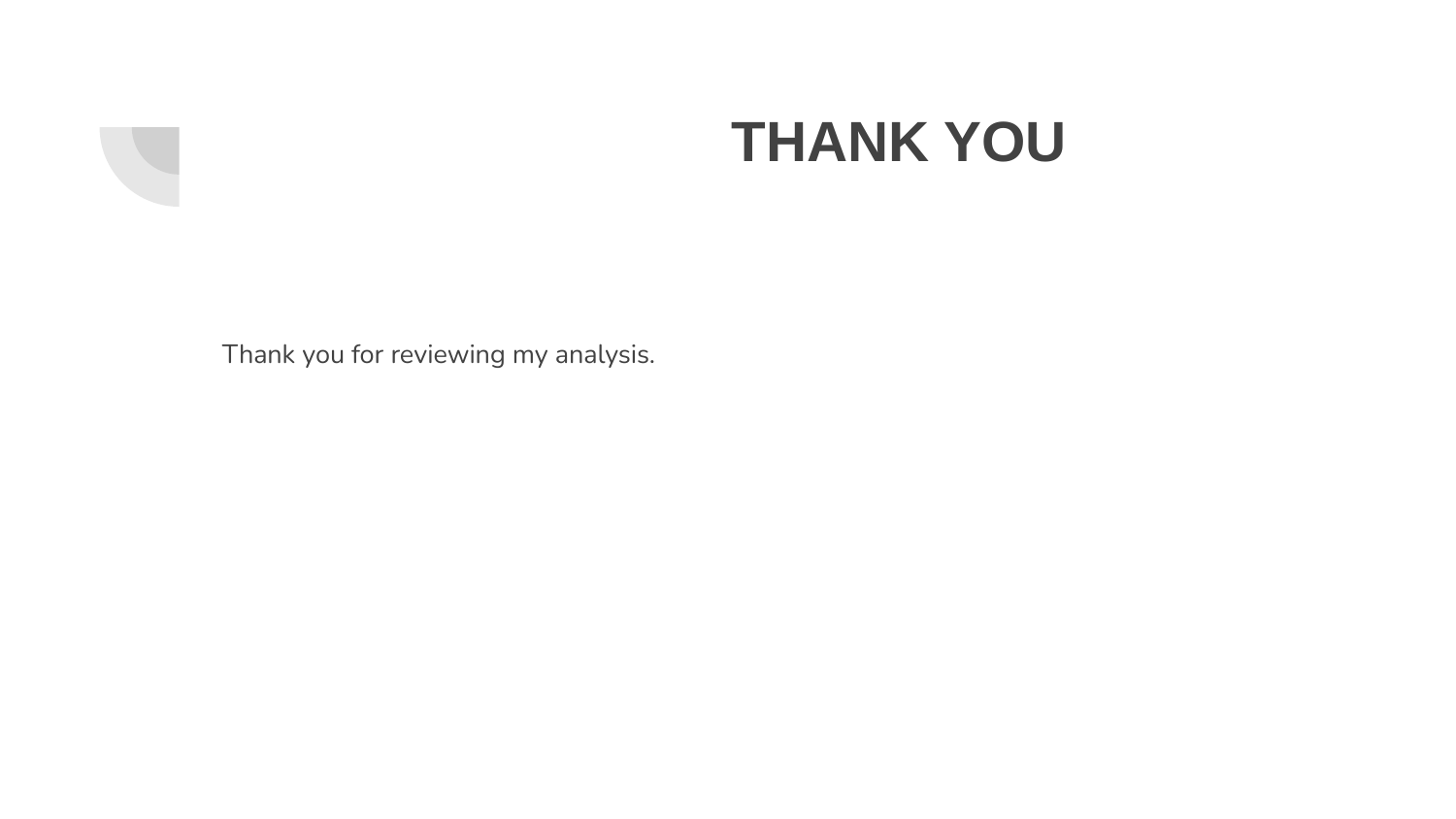

# THANK YOU
Thank you for reviewing my analysis.